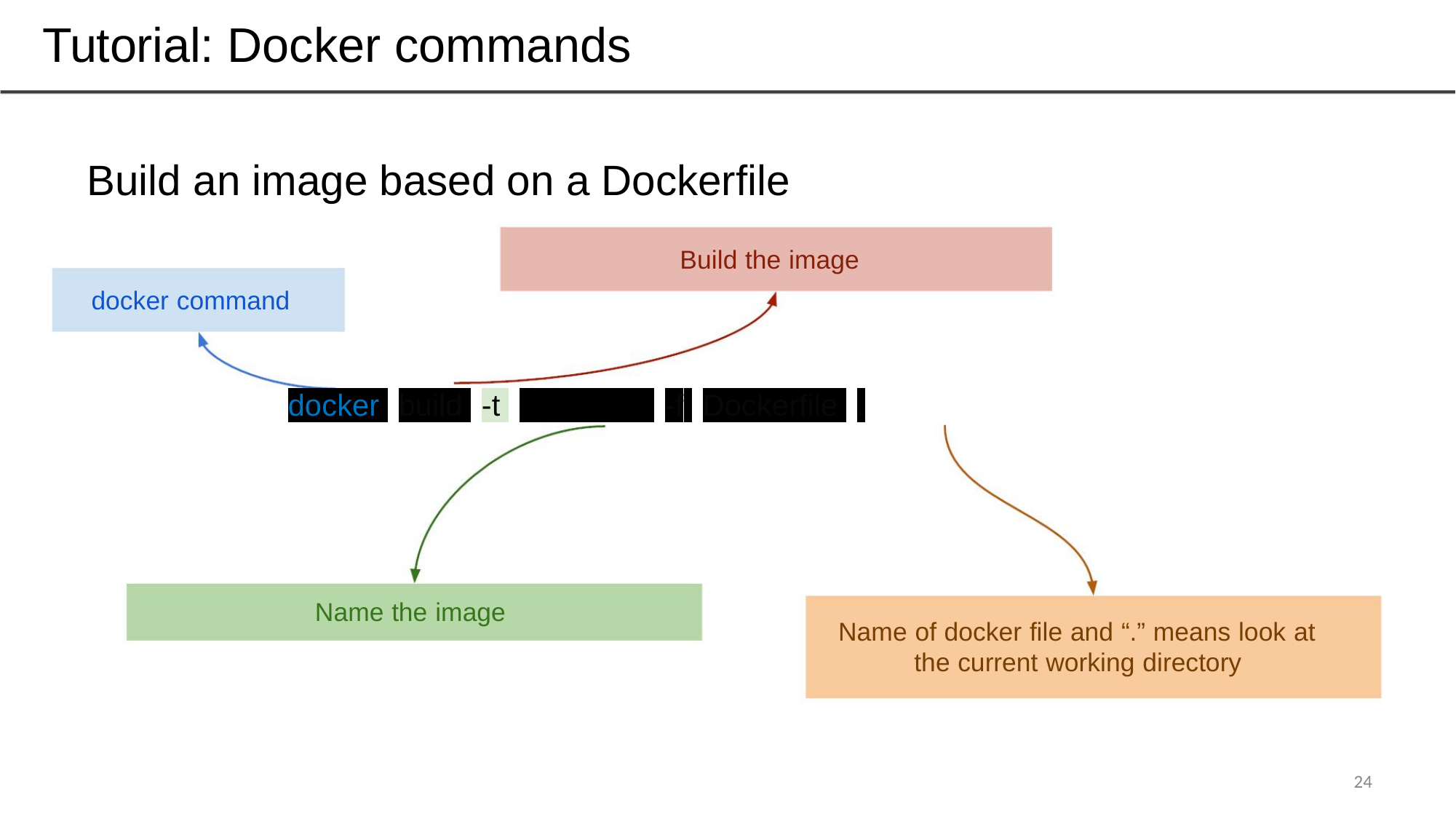

Tutorial: Docker commands
Build an image based on a Dockerfile
Build the image
docker command
docker build -t ac215-d1 -f Dockerfile .
Name the image
Name of docker file and “.” means look at
the current working directory
24